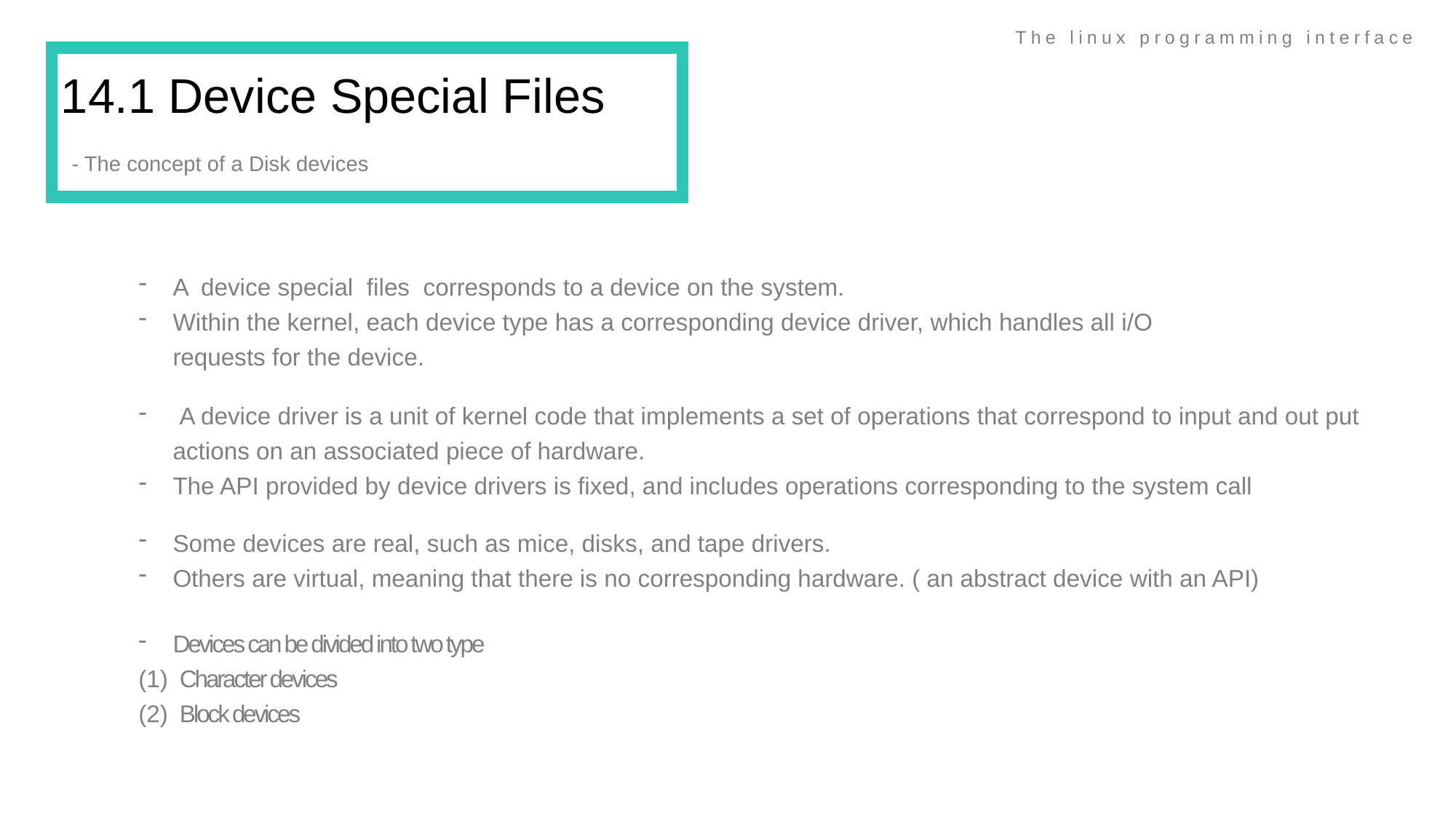

The linux programming interface

14.1 Device Special Files
- The concept of a Disk devices
A  device special  files  corresponds to a device on the system.
Within the kernel, each device type has a corresponding device driver, which handles all i/O requests for the device.
 A device driver is a unit of kernel code that implements a set of operations that correspond to input and out put actions on an associated piece of hardware.
The API provided by device drivers is fixed, and includes operations corresponding to the system call
Some devices are real, such as mice, disks, and tape drivers.
Others are virtual, meaning that there is no corresponding hardware. ( an abstract device with an API)
Devices can be divided into two type
Character devices
Block devices